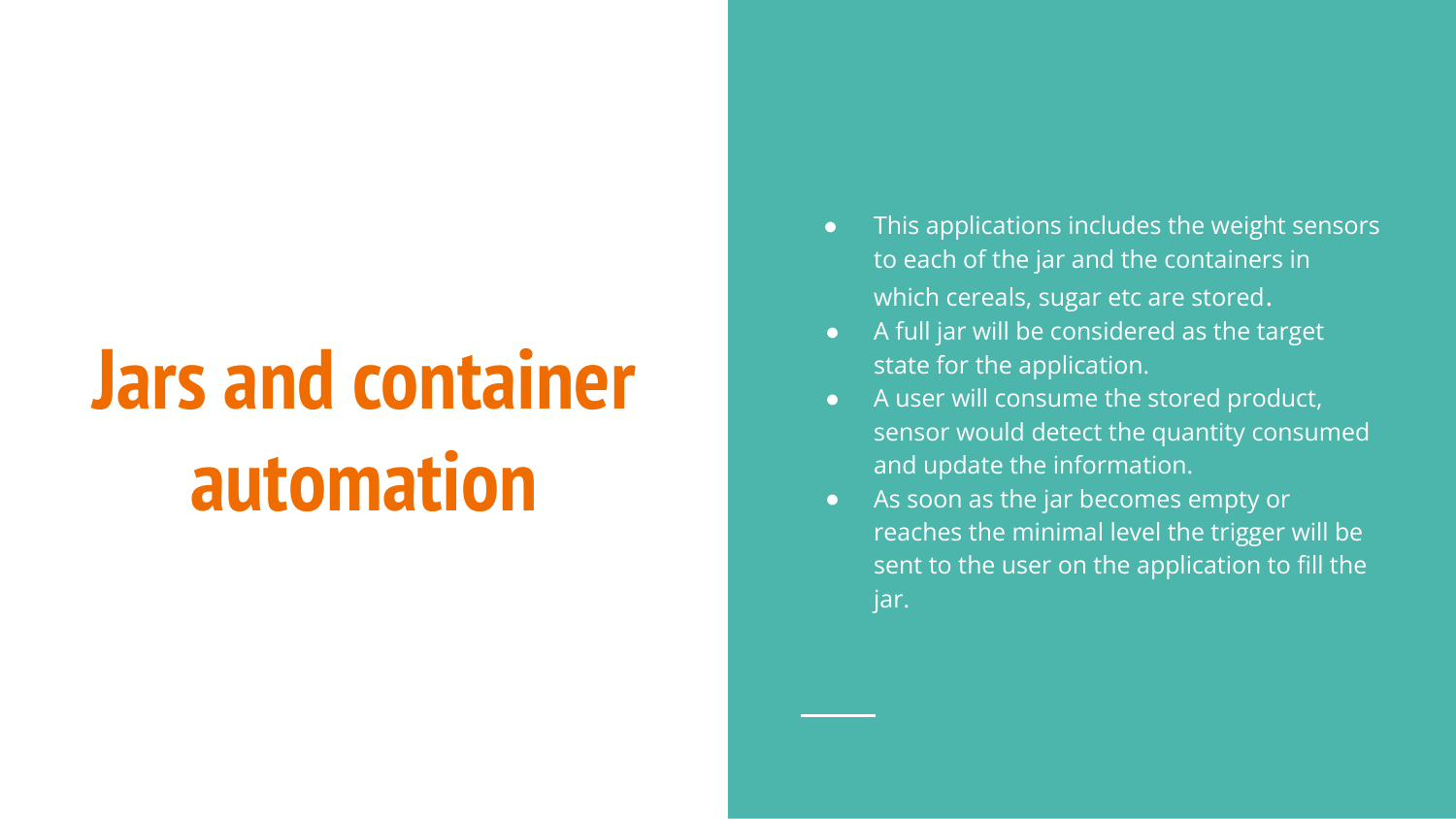

This applications includes the weight sensors to each of the jar and the containers in which cereals, sugar etc are stored.
A full jar will be considered as the target state for the application.
A user will consume the stored product, sensor would detect the quantity consumed and update the information.
As soon as the jar becomes empty or reaches the minimal level the trigger will be sent to the user on the application to fill the jar.
# Jars and container automation